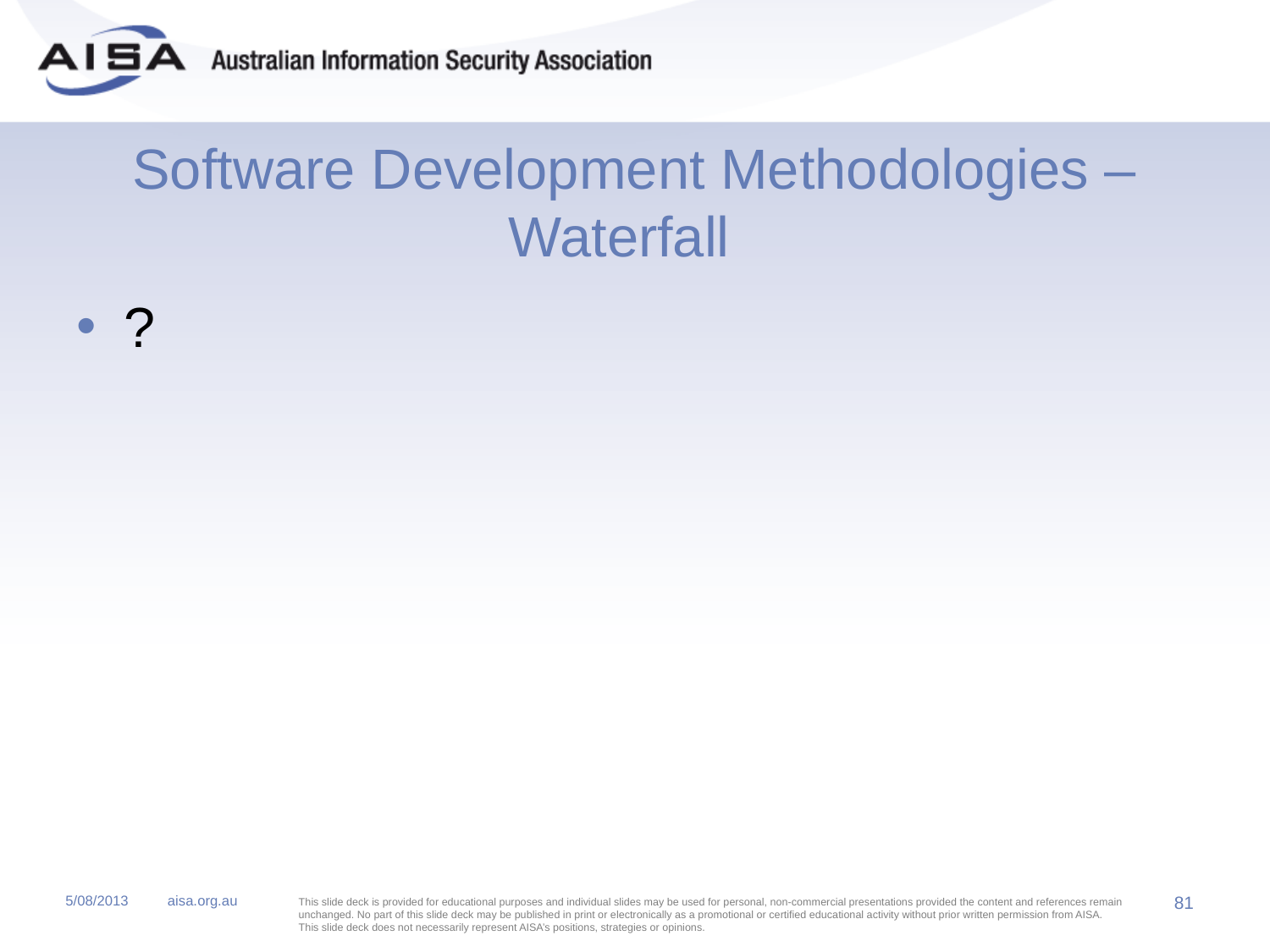

# Software Development Methodologies – Waterfall
?